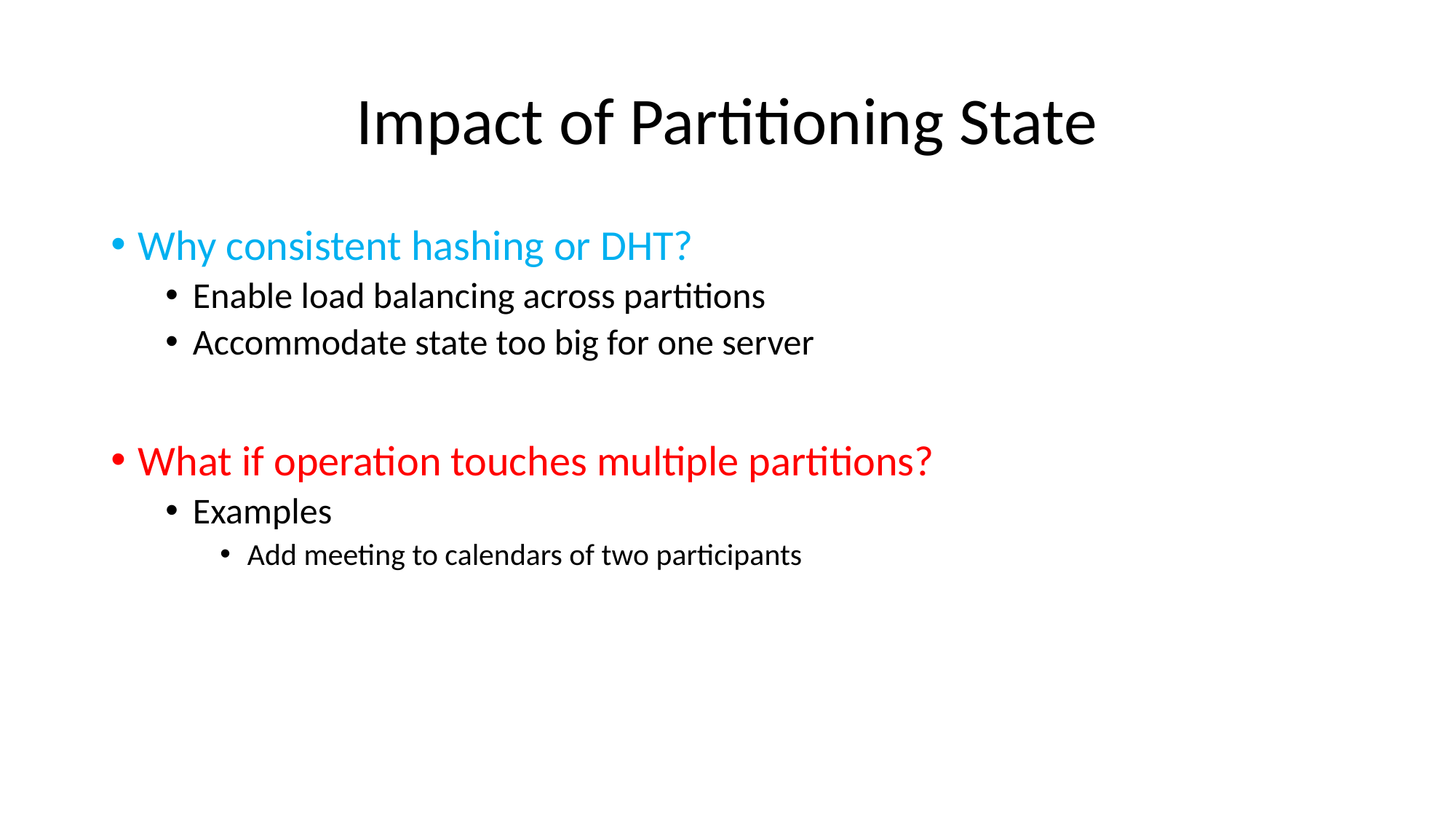

# Impact of Partitioning State
Why consistent hashing or DHT?
Enable load balancing across partitions
Accommodate state too big for one server

What if operation touches multiple partitions?
Examples
Add meeting to calendars of two participants